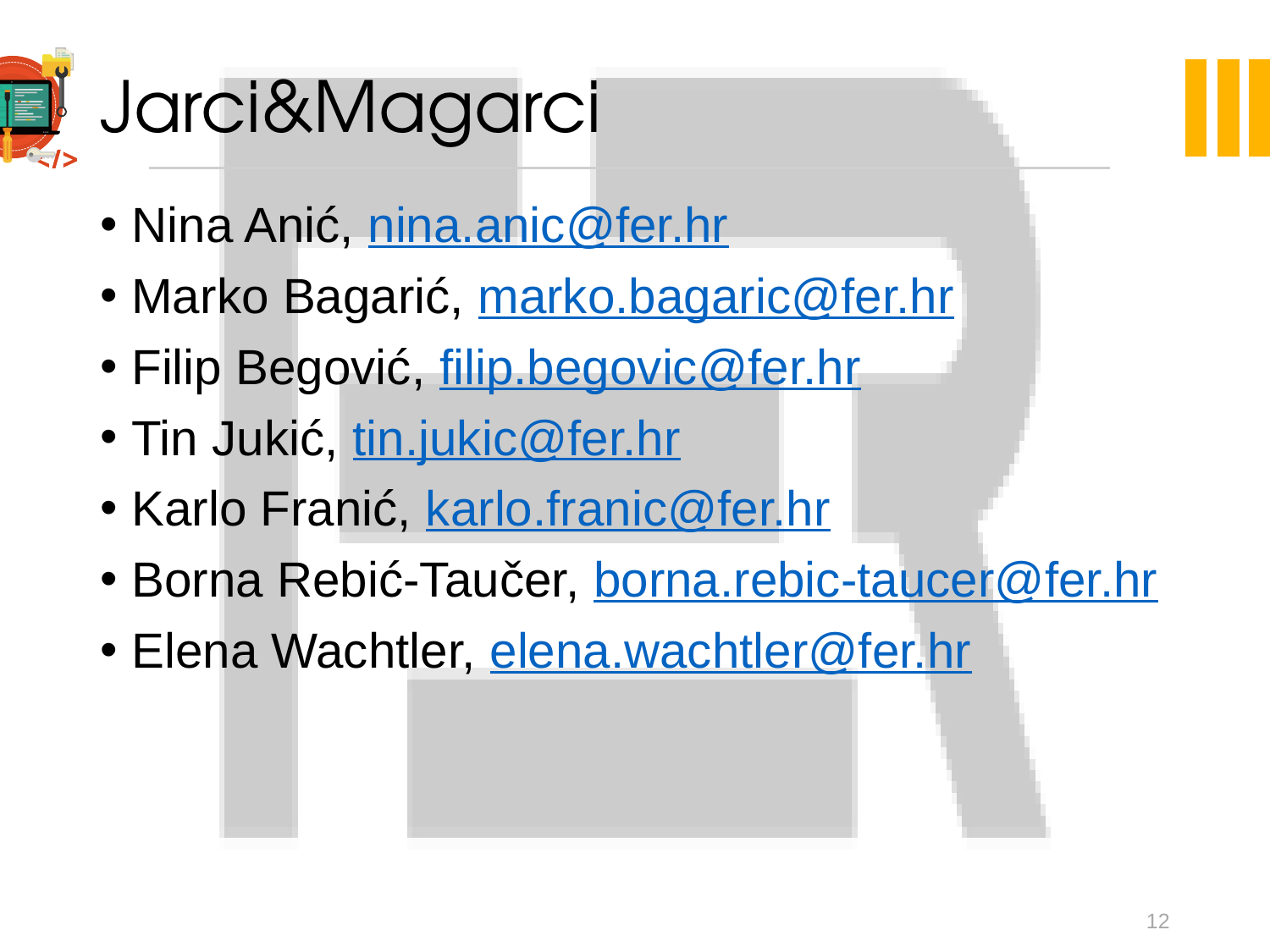

# Jarci&Magarci
Nina Anić, nina.anic@fer.hr
Marko Bagarić, marko.bagaric@fer.hr
Filip Begović, filip.begovic@fer.hr
Tin Jukić, tin.jukic@fer.hr
Karlo Franić, karlo.franic@fer.hr
Borna Rebić-Taučer, borna.rebic-taucer@fer.hr
Elena Wachtler, elena.wachtler@fer.hr

12